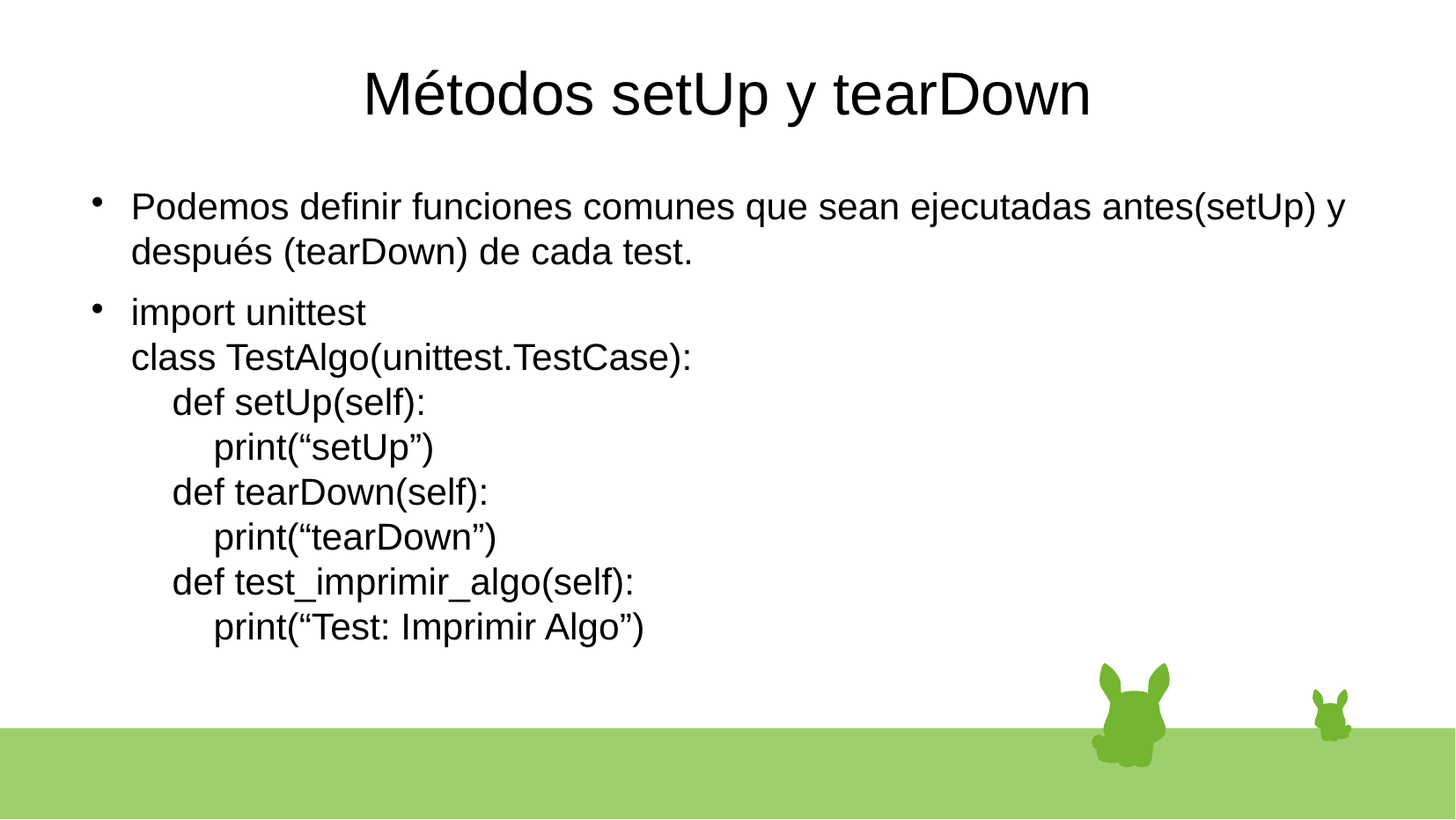

# Métodos setUp y tearDown
Podemos definir funciones comunes que sean ejecutadas antes(setUp) y después (tearDown) de cada test.
import unittest
class TestAlgo(unittest.TestCase):
    def setUp(self):
        print(“setUp”)
    def tearDown(self):
        print(“tearDown”)
    def test_imprimir_algo(self):
        print(“Test: Imprimir Algo”)